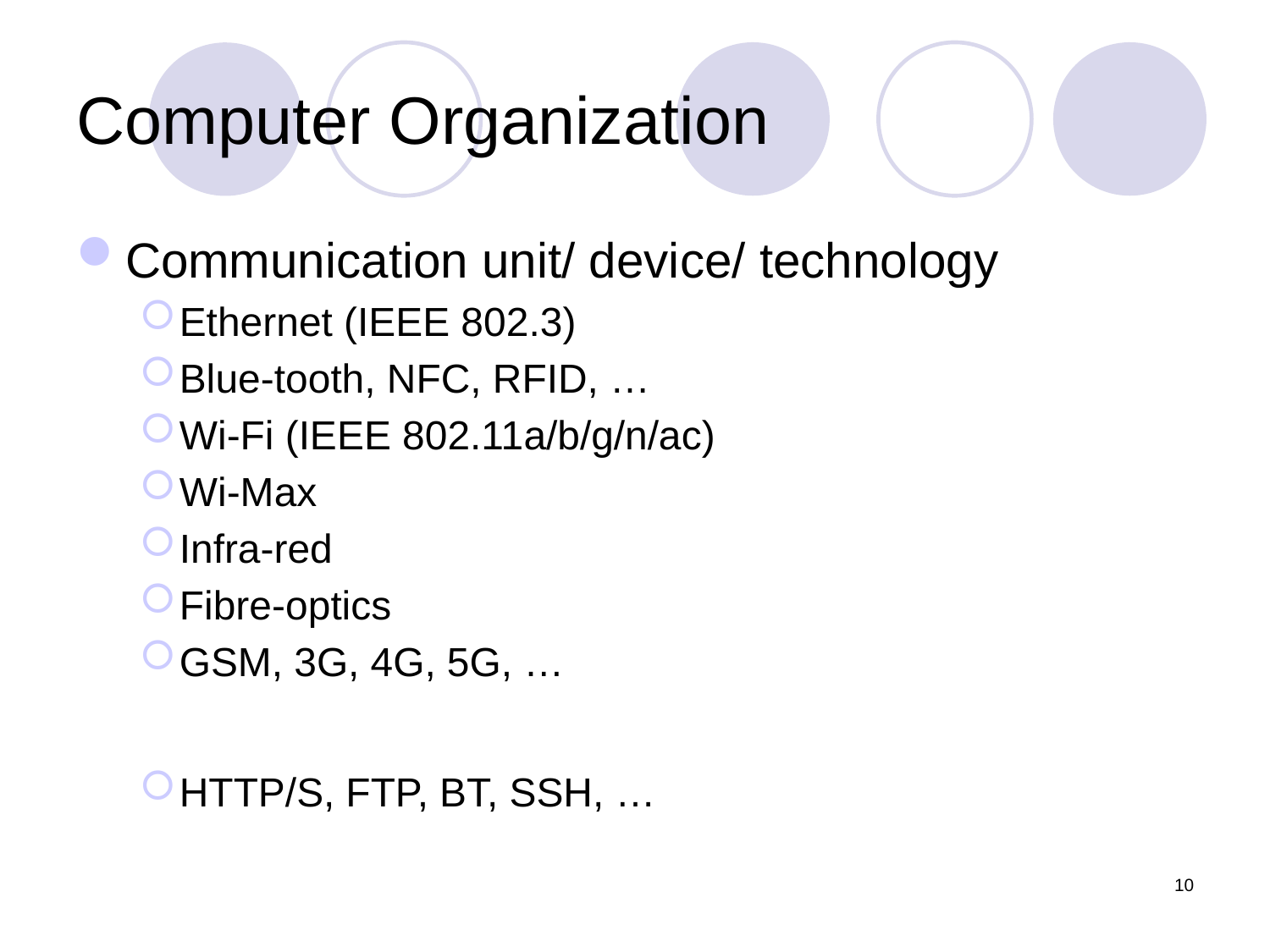

# Computer Organization
Communication unit/ device/ technology
Ethernet (IEEE 802.3)
Blue-tooth, NFC, RFID, …
Wi-Fi (IEEE 802.11a/b/g/n/ac)
Wi-Max
Infra-red
Fibre-optics
GSM, 3G, 4G, 5G, …

HTTP/S, FTP, BT, SSH, …
10